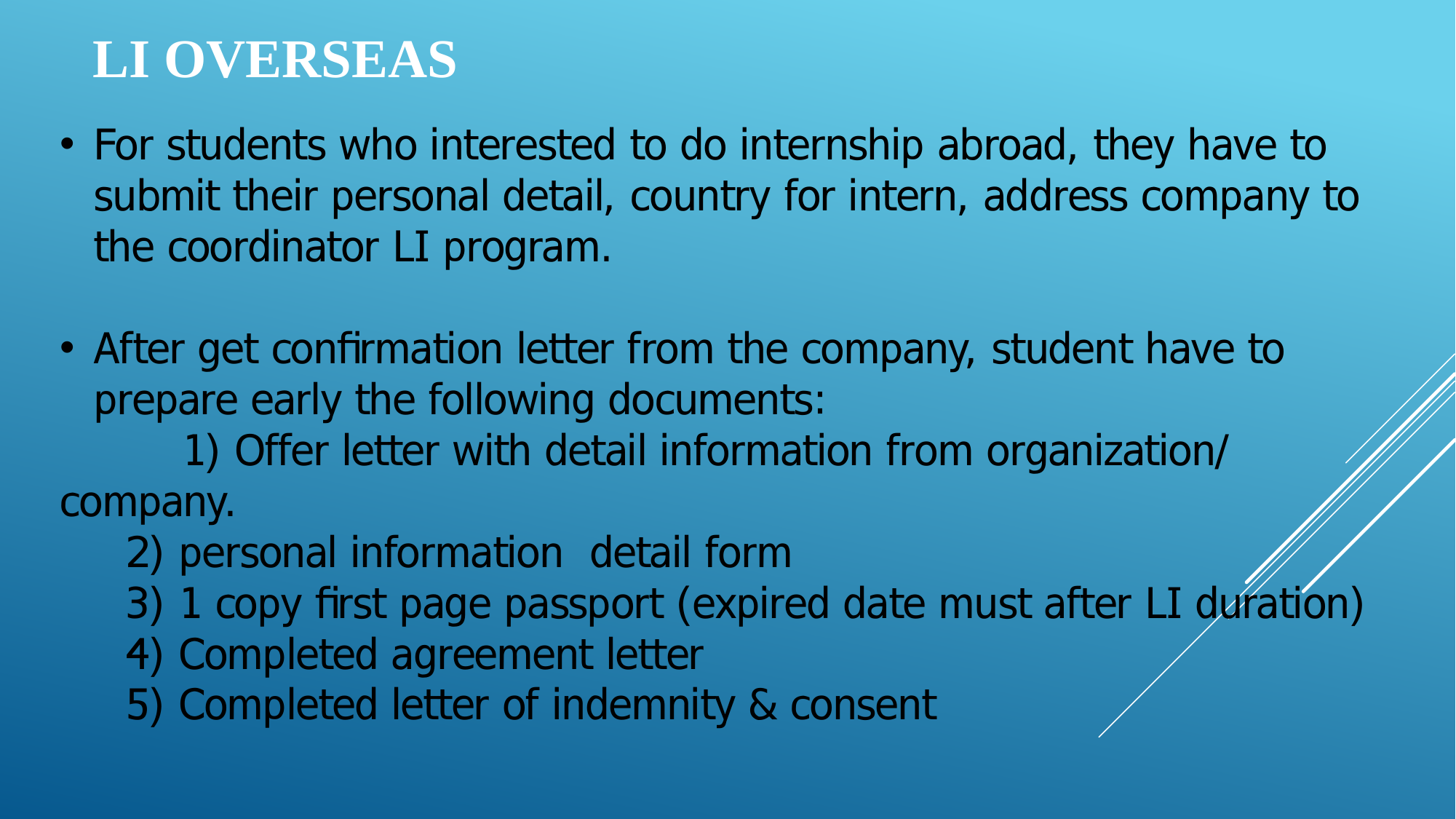

# LI Overseas
For students who interested to do internship abroad, they have to submit their personal detail, country for intern, address company to the coordinator LI program.

After get confirmation letter from the company, student have to prepare early the following documents:
	 1) Offer letter with detail information from organization/ company.
     2) personal information  detail form
     3) 1 copy first page passport (expired date must after LI duration)
     4) Completed agreement letter
     5) Completed letter of indemnity & consent